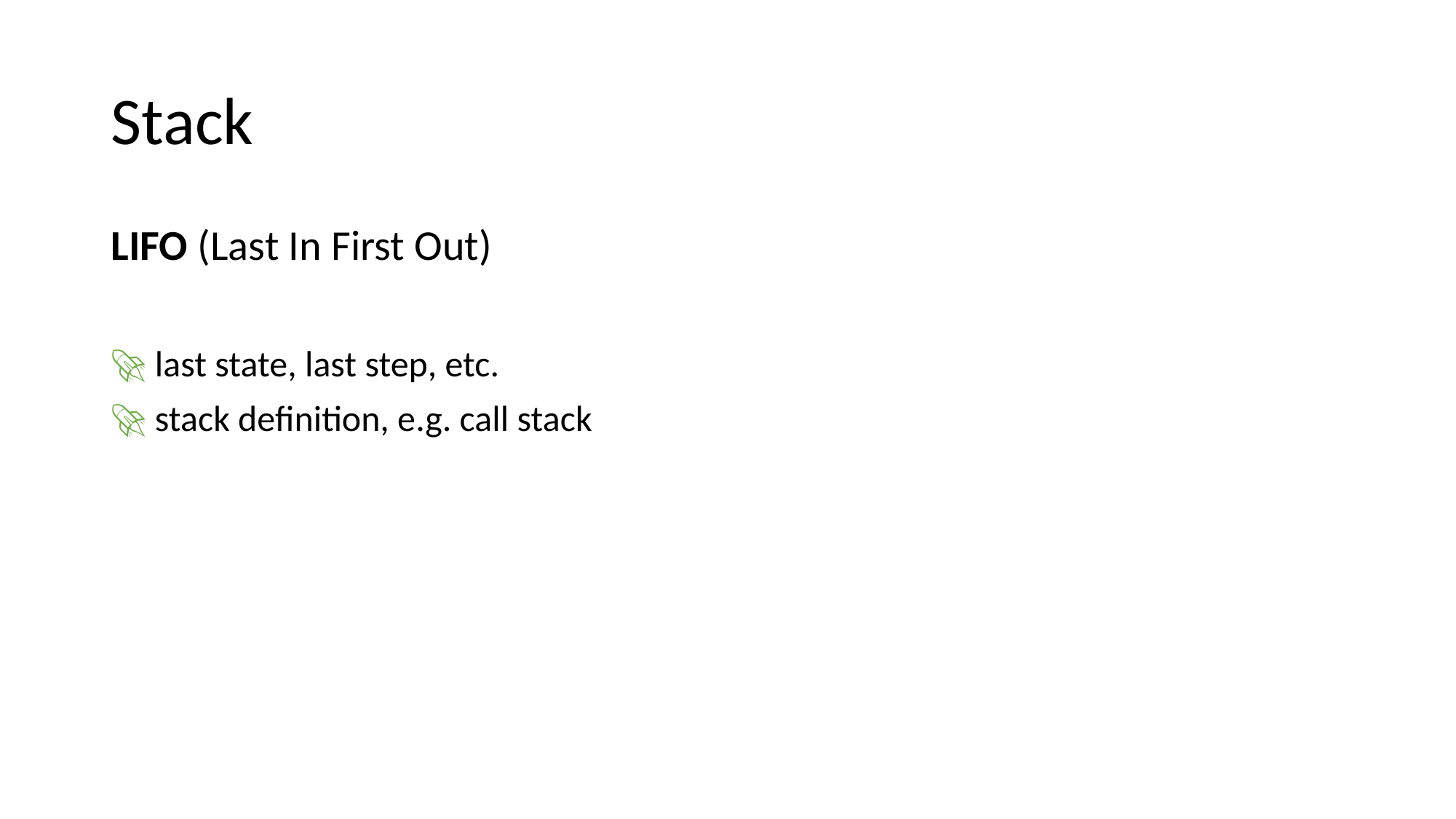

# Stack
LIFO (Last In First Out)

🚀 last state, last step, etc.
🚀 stack definition, e.g. call stack